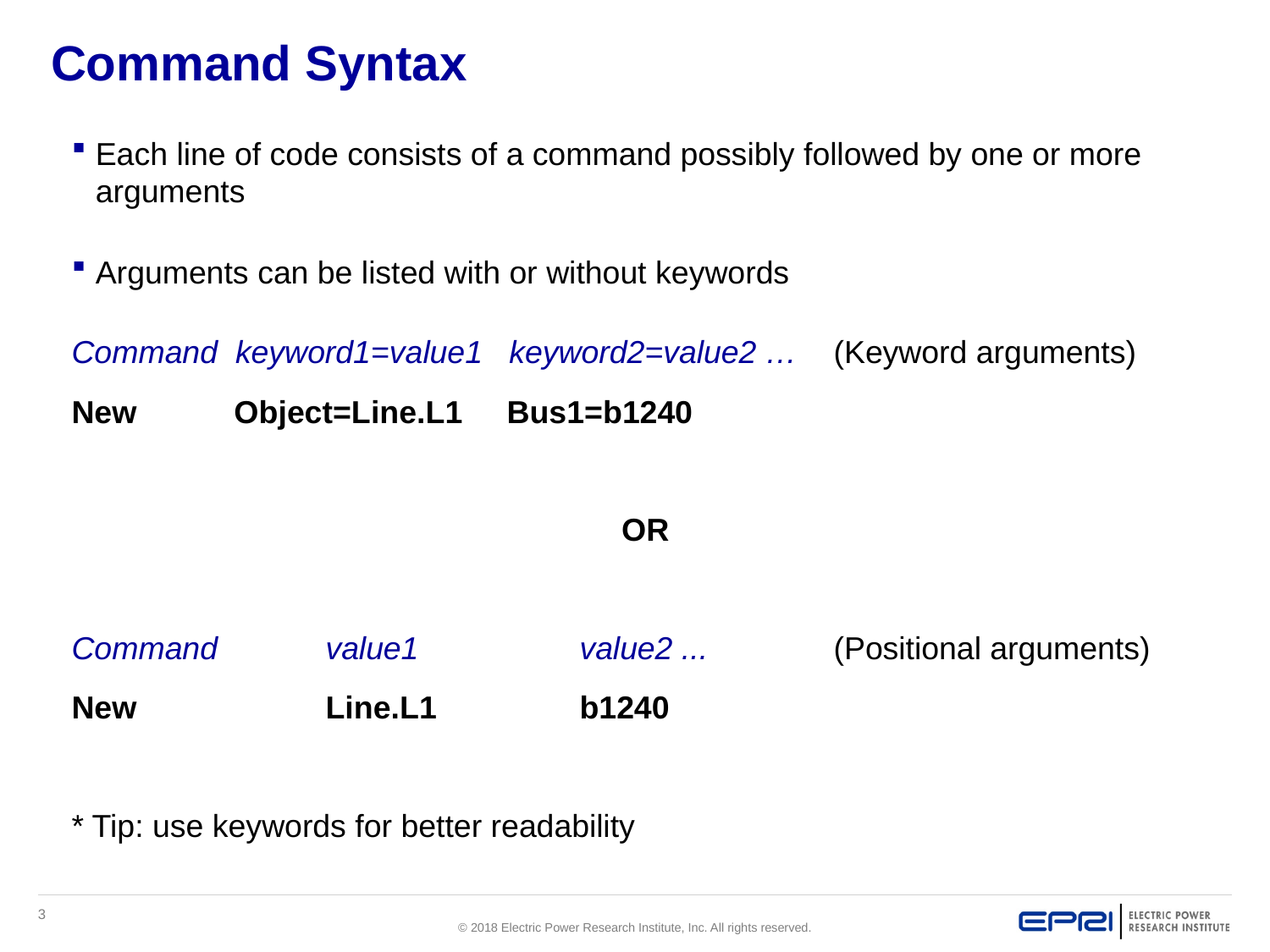

# Command Syntax
Each line of code consists of a command possibly followed by one or more arguments
Arguments can be listed with or without keywords
Command  keyword1=value1   keyword2=value2 …  	(Keyword arguments)
New 	    Object=Line.L1     Bus1=b1240

OR

Command  	value1  	    	value2 ... 	(Positional arguments)
New  		Line.L1      	b1240

* Tip: use keywords for better readability